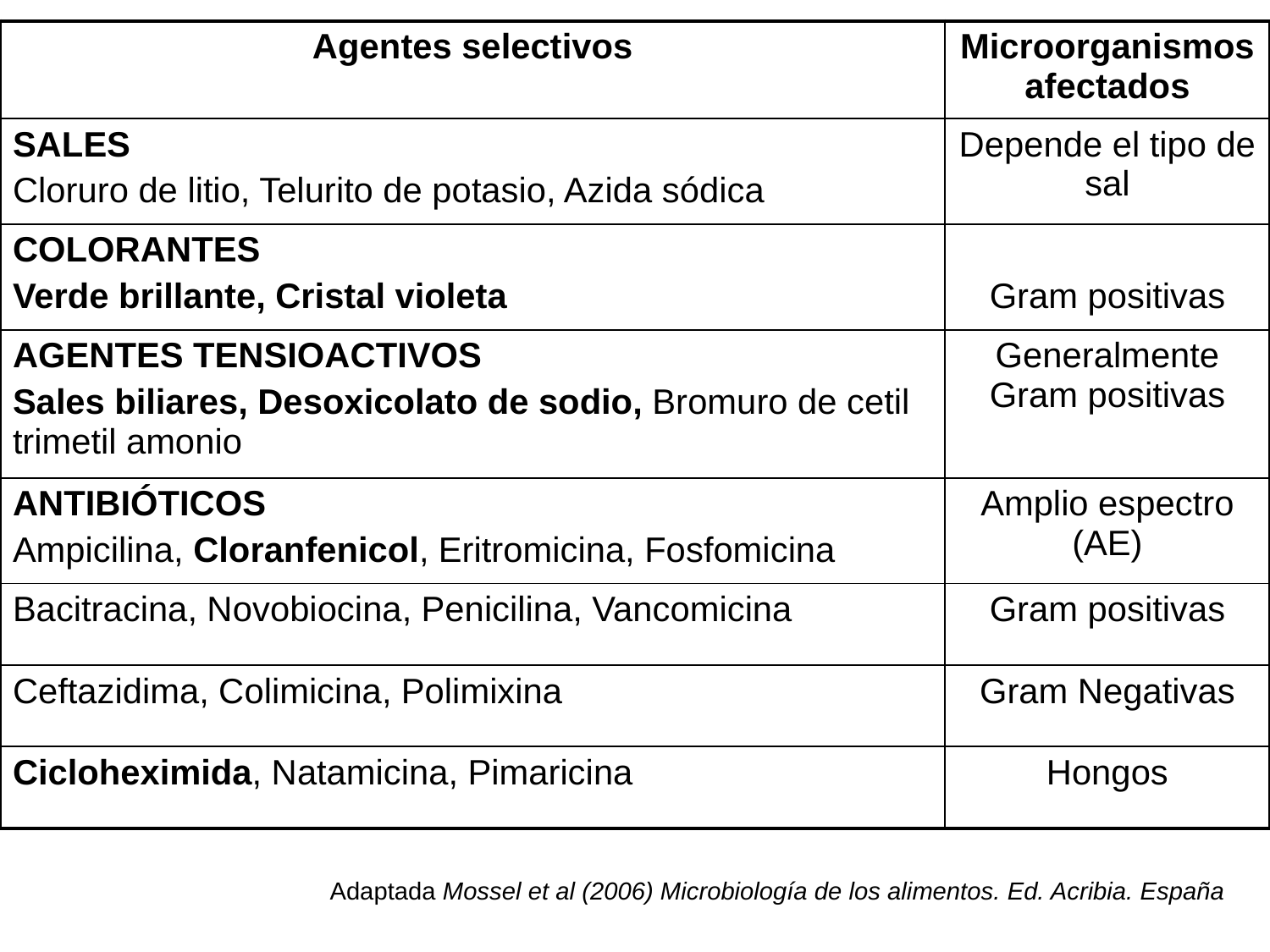

| Agentes selectivos | Microorganismos afectados |
| --- | --- |
| SALES Cloruro de litio, Telurito de potasio, Azida sódica | Depende el tipo de sal |
| COLORANTES Verde brillante, Cristal violeta | Gram positivas |
| AGENTES TENSIOACTIVOS Sales biliares, Desoxicolato de sodio, Bromuro de cetil trimetil amonio | Generalmente Gram positivas |
| ANTIBIÓTICOS Ampicilina, Cloranfenicol, Eritromicina, Fosfomicina | Amplio espectro (AE) |
| Bacitracina, Novobiocina, Penicilina, Vancomicina | Gram positivas |
| Ceftazidima, Colimicina, Polimixina | Gram Negativas |
| Cicloheximida, Natamicina, Pimaricina | Hongos |
Adaptada Mossel et al (2006) Microbiología de los alimentos. Ed. Acribia. España
MICROBIOLOGÍA GENERAL